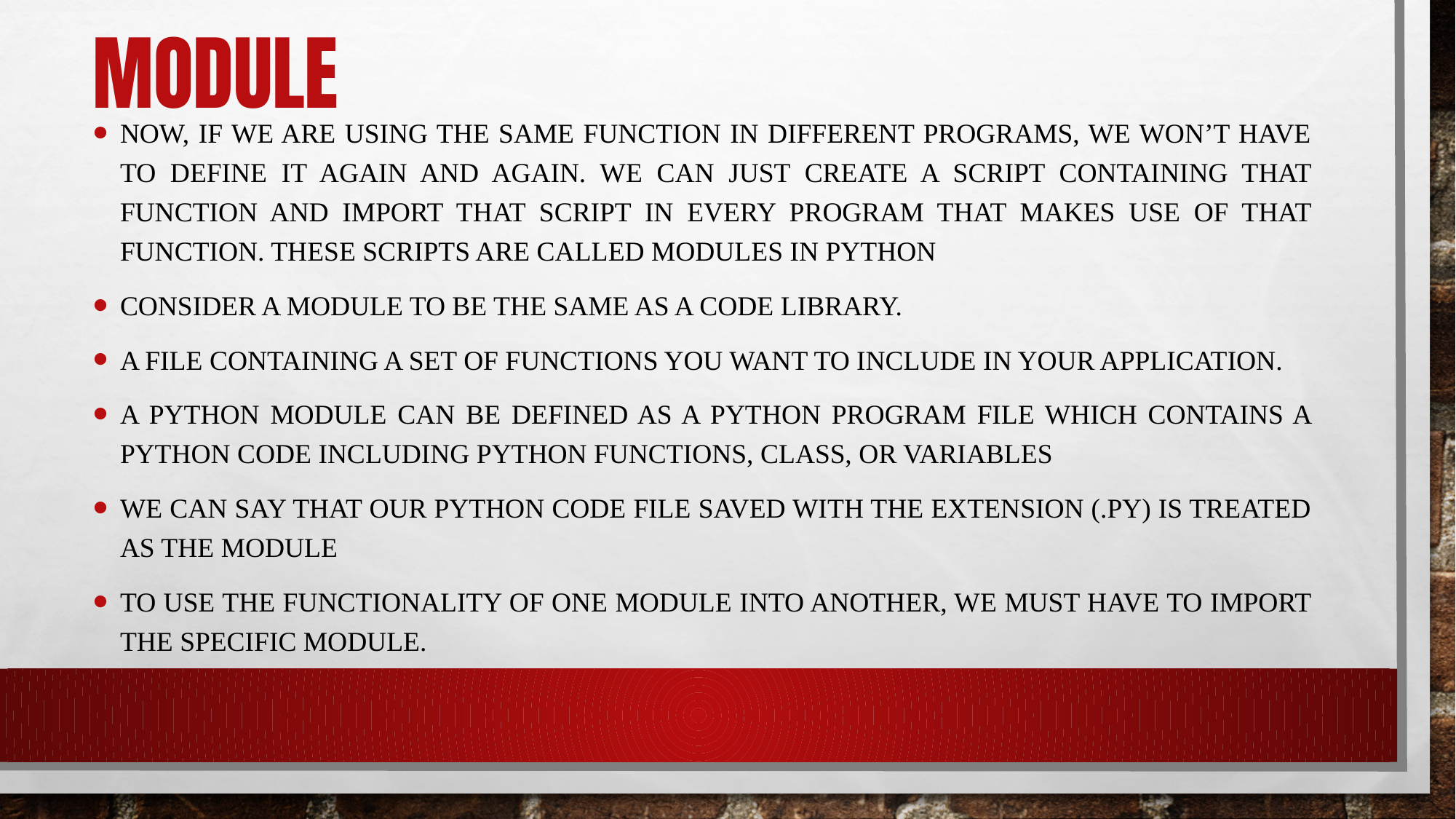

Now, if we are using the same function in different programs, we won’t have to define it again and again. We can just create a script containing that function and import that script in every program that makes use of that function. These scripts are called modules in Python
Consider a module to be the same as a code library.
A file containing a set of functions you want to include in your application.
A python module can be defined as a python program file which contains a python code including python functions, class, or variables
we can say that our python code file saved with the extension (.py) is treated as the module
To use the functionality of one module into another, we must have to import the specific module.
# mODULE